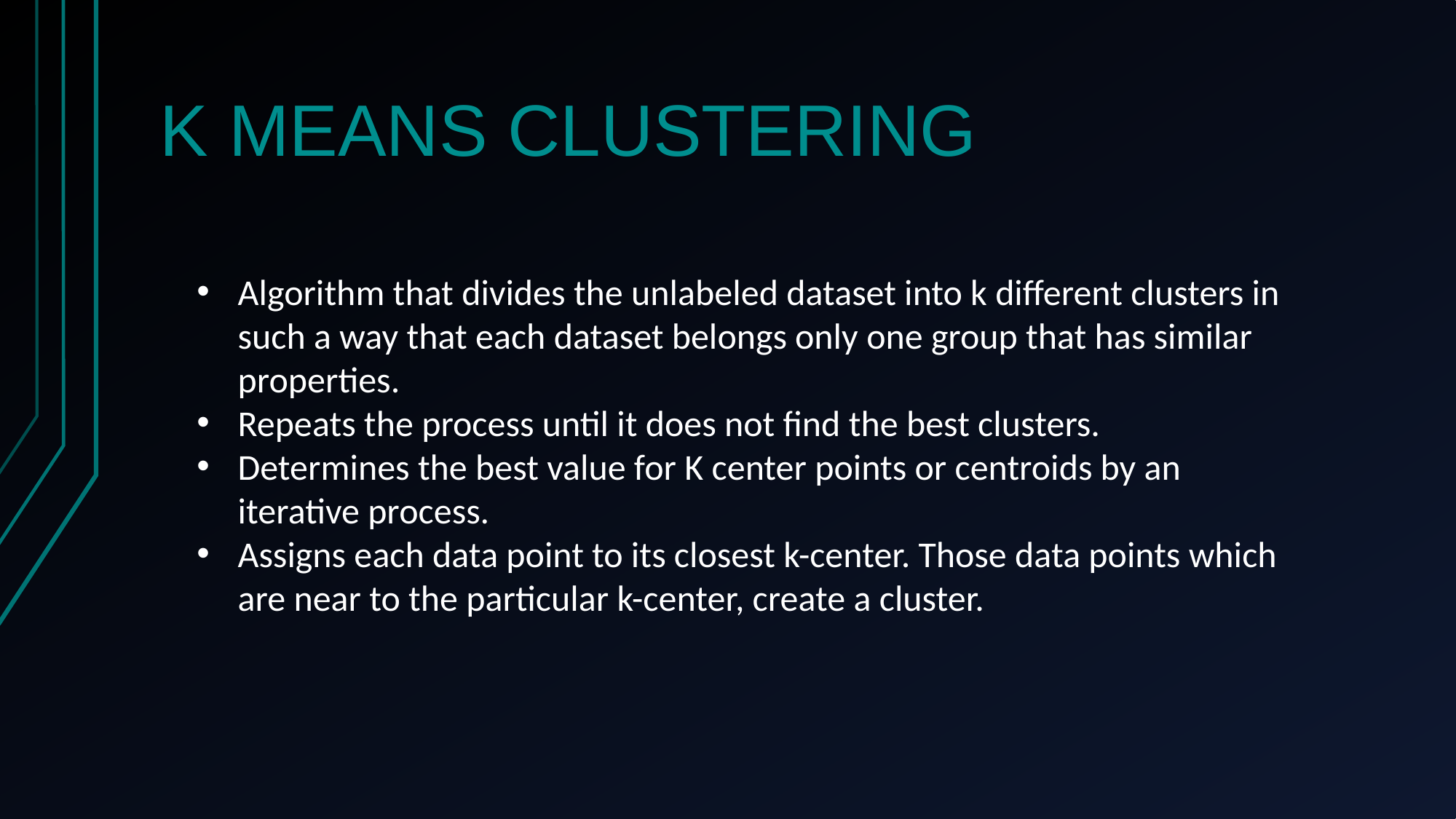

# K MEANS CLUSTERING
Algorithm that divides the unlabeled dataset into k different clusters in such a way that each dataset belongs only one group that has similar properties.
Repeats the process until it does not find the best clusters.
Determines the best value for K center points or centroids by an iterative process.
Assigns each data point to its closest k-center. Those data points which are near to the particular k-center, create a cluster.